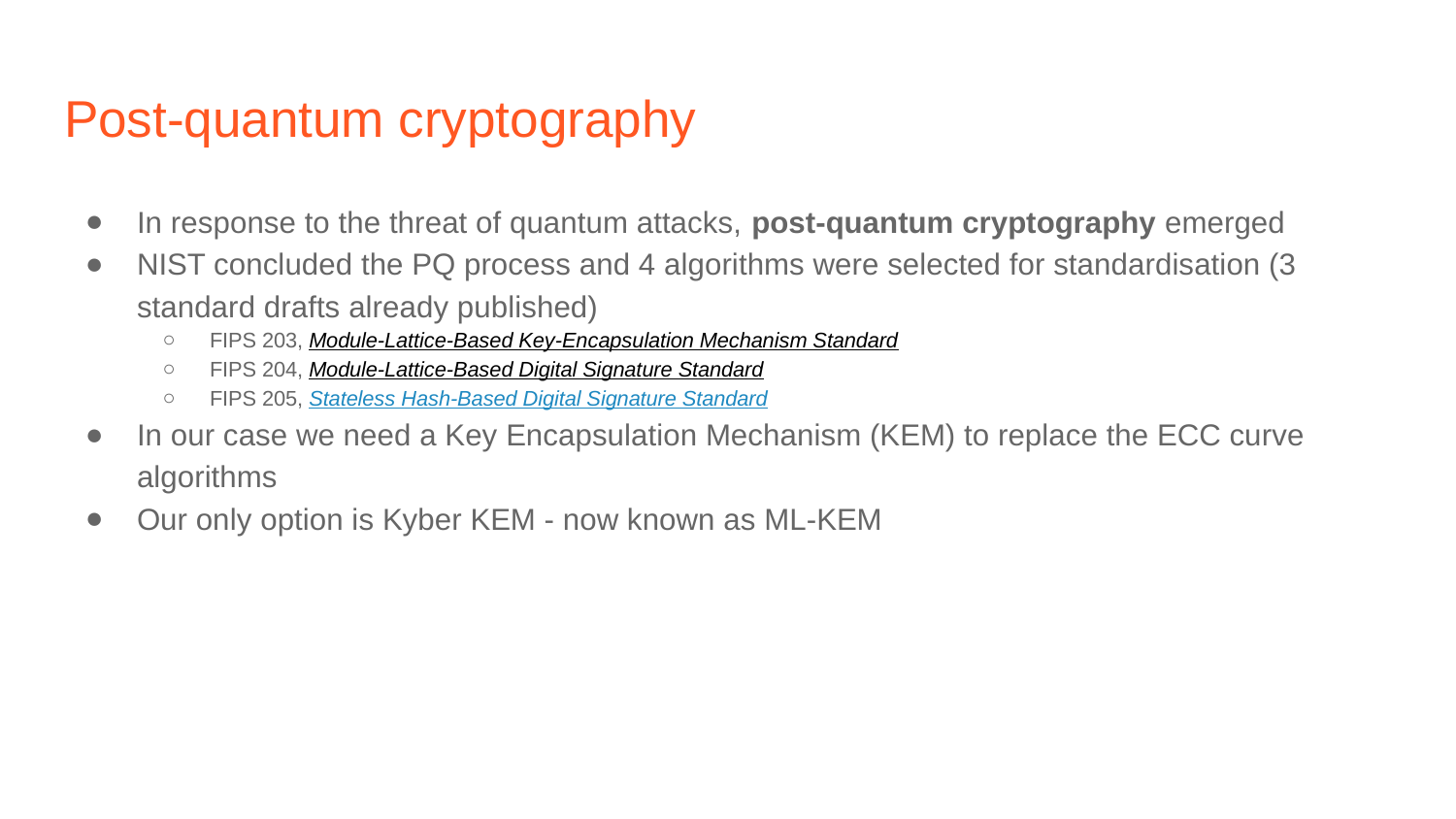

# Post-quantum cryptography
In response to the threat of quantum attacks, post-quantum cryptography emerged
NIST concluded the PQ process and 4 algorithms were selected for standardisation (3 standard drafts already published)
FIPS 203, Module-Lattice-Based Key-Encapsulation Mechanism Standard
FIPS 204, Module-Lattice-Based Digital Signature Standard
FIPS 205, Stateless Hash-Based Digital Signature Standard
In our case we need a Key Encapsulation Mechanism (KEM) to replace the ECC curve algorithms
Our only option is Kyber KEM - now known as ML-KEM